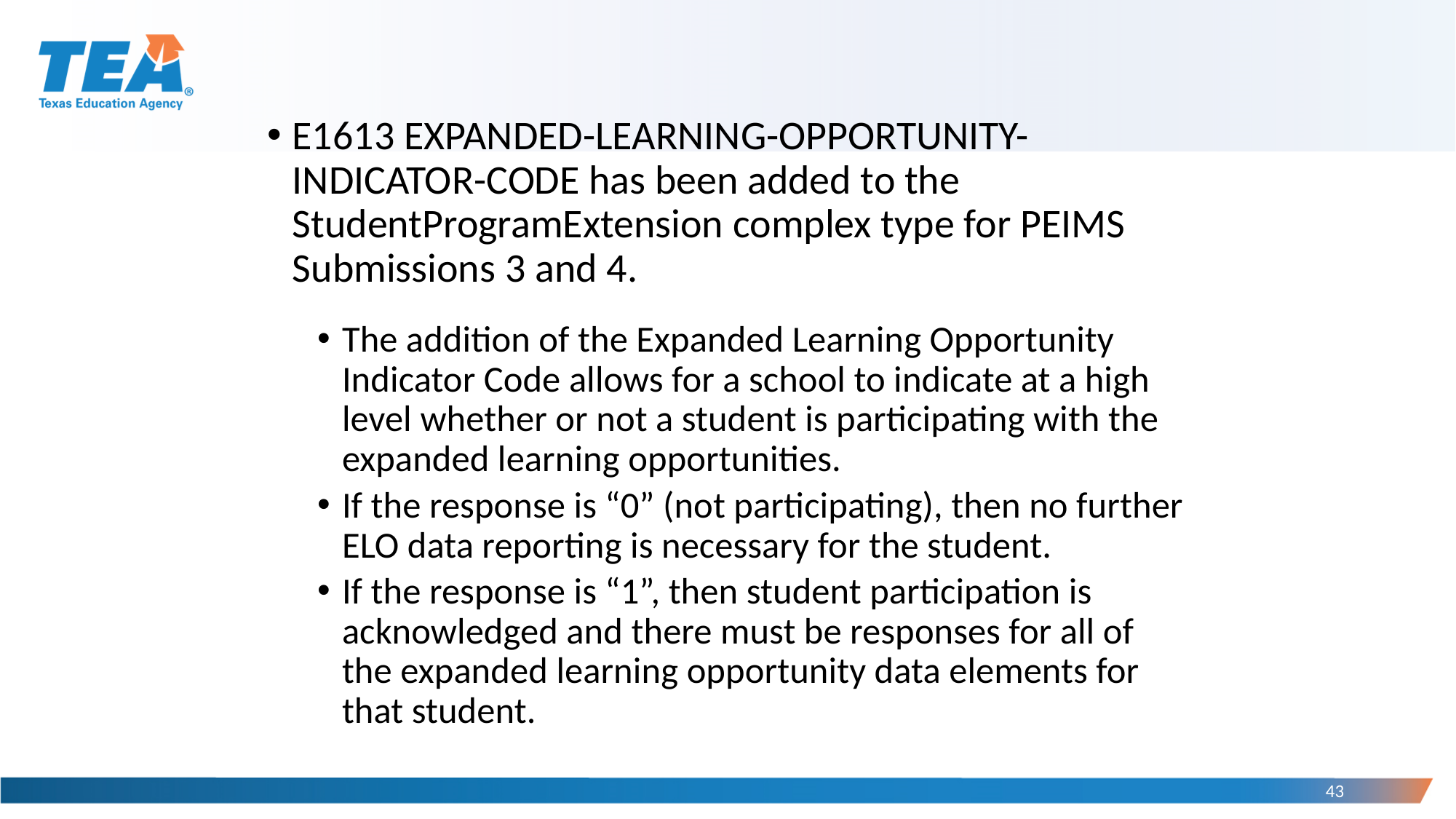

# SB 1404 Student Data Collection Changes for 2019-2020
E1613 EXPANDED-LEARNING-OPPORTUNITY-INDICATOR-CODE has been added to the StudentProgramExtension complex type for PEIMS Submissions 3 and 4.
The addition of the Expanded Learning Opportunity Indicator Code allows for a school to indicate at a high level whether or not a student is participating with the expanded learning opportunities.
If the response is “0” (not participating), then no further ELO data reporting is necessary for the student.
If the response is “1”, then student participation is acknowledged and there must be responses for all of the expanded learning opportunity data elements for that student.
43